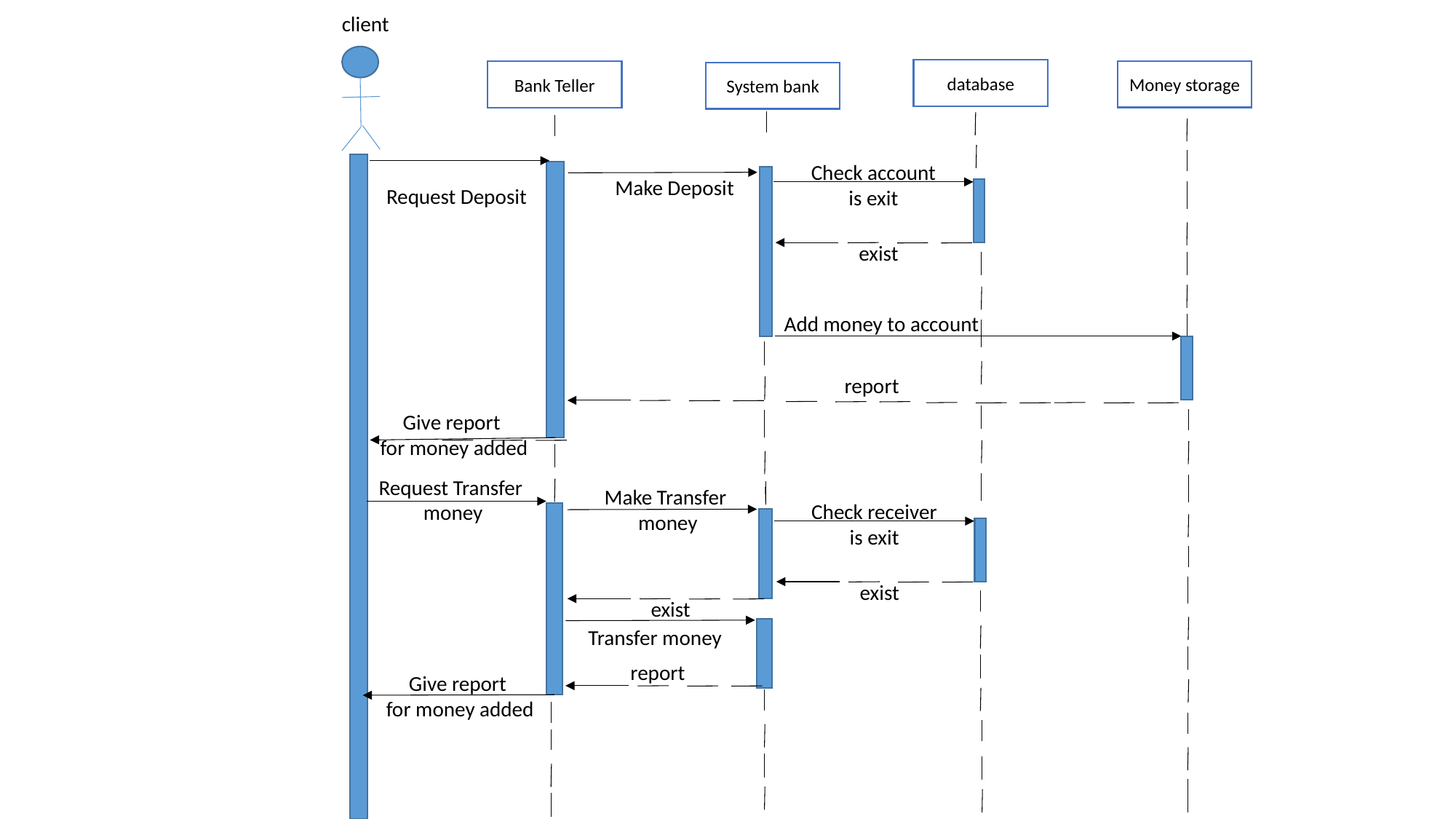

client

database
Money storage
Bank Teller
System bank
Check account is exit

Make Deposit
Request Deposit

exist
Add money to account

report
Give report
 for money added
Request Transfer
money
Make Transfer
money
Check receiver is exit

exist
exist
Transfer money

report
Give report
 for money added